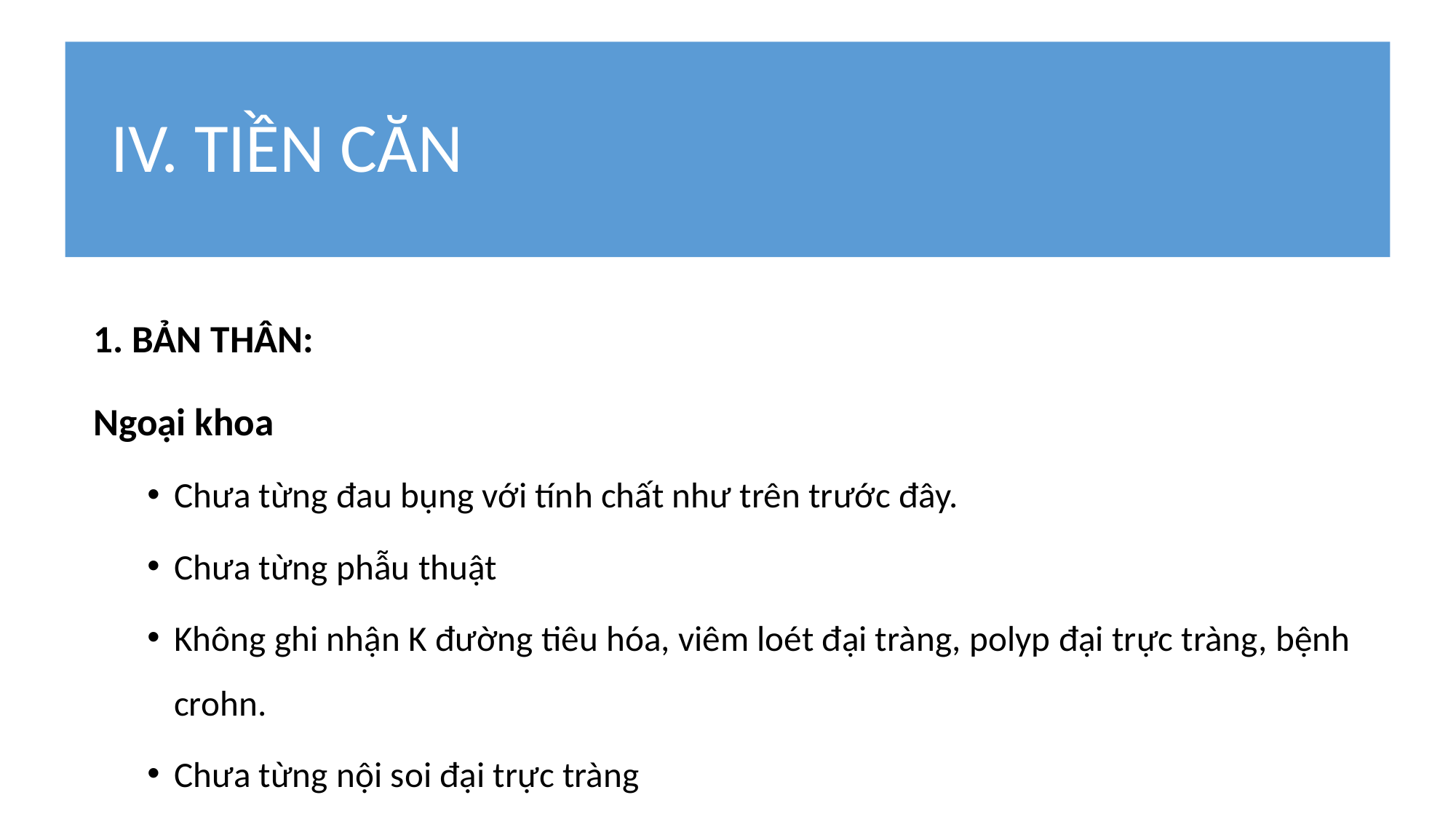

# IV. TIỀN CĂN
1. BẢN THÂN:
Ngoại khoa
Chưa từng đau bụng với tính chất như trên trước đây.
Chưa từng phẫu thuật
Không ghi nhận K đường tiêu hóa, viêm loét đại tràng, polyp đại trực tràng, bệnh crohn.
Chưa từng nội soi đại trực tràng